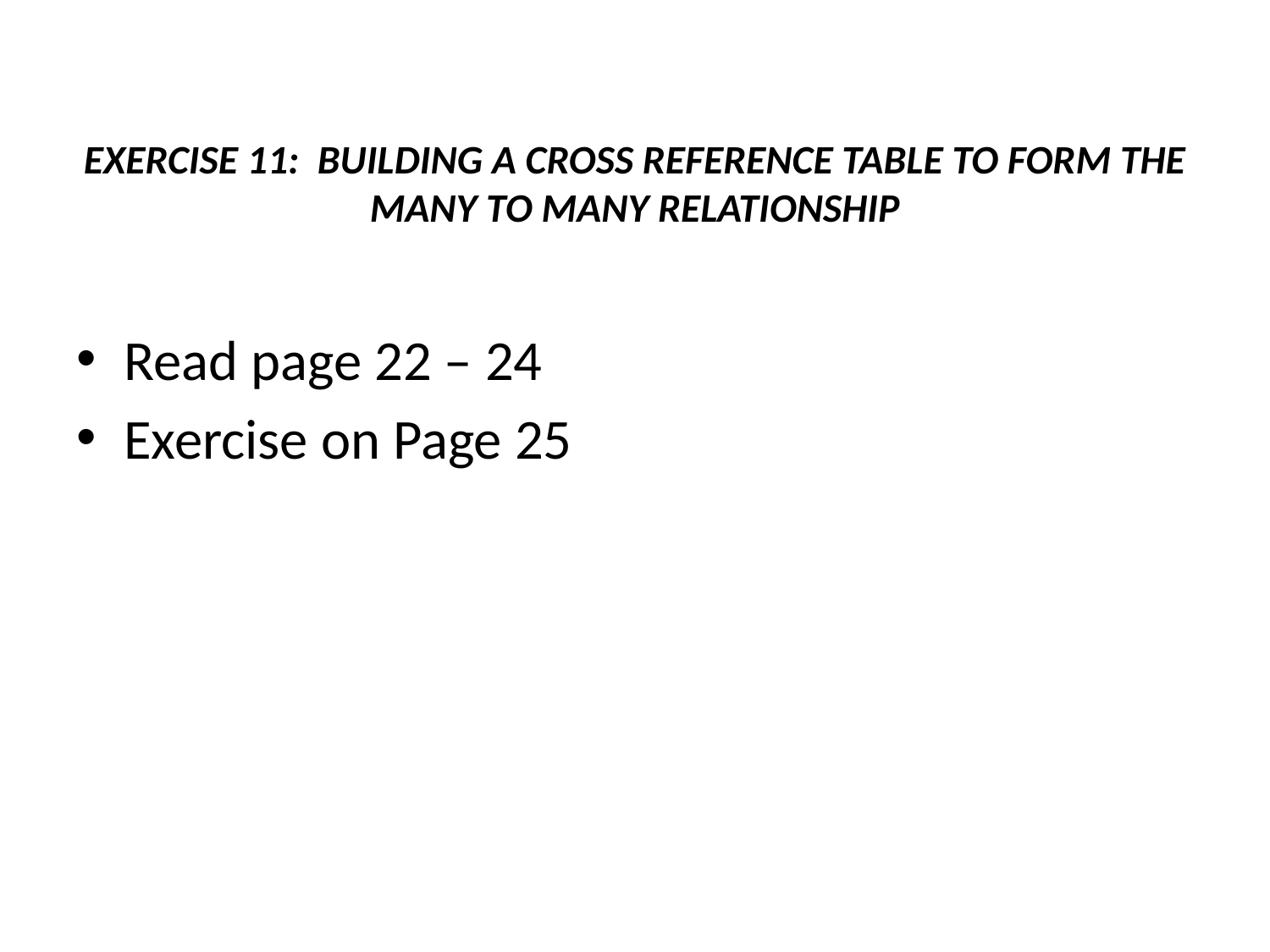

# Exercise 11:  Building a cross reference table to form the many to many relationship
Read page 22 – 24
Exercise on Page 25